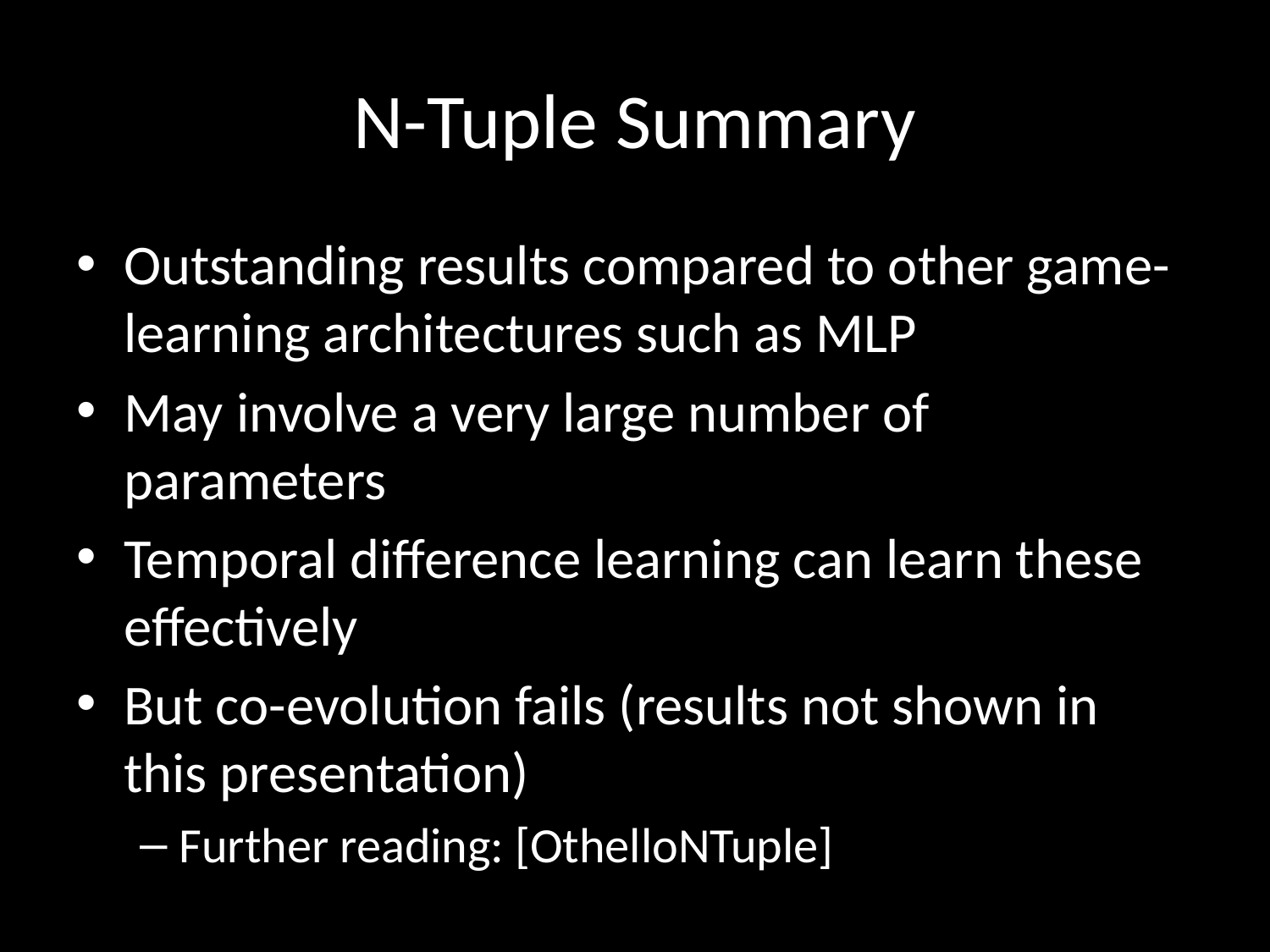

# N-Tuple Summary
Outstanding results compared to other game-learning architectures such as MLP
May involve a very large number of parameters
Temporal difference learning can learn these effectively
But co-evolution fails (results not shown in this presentation)
Further reading: [OthelloNTuple]